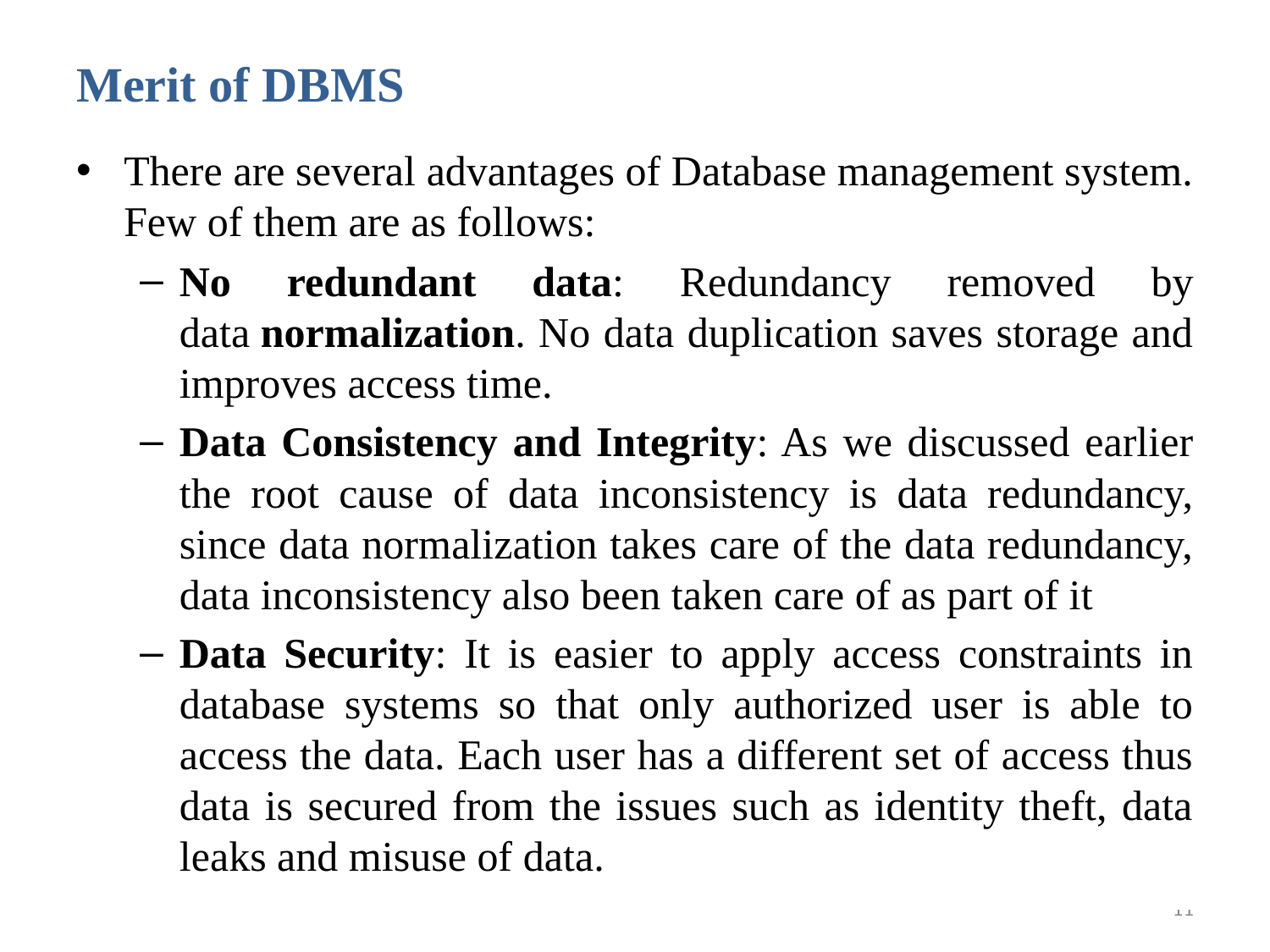

# Merit of DBMS
There are several advantages of Database management system. Few of them are as follows:
No redundant data: Redundancy removed by data normalization. No data duplication saves storage and improves access time.
Data Consistency and Integrity: As we discussed earlier the root cause of data inconsistency is data redundancy, since data normalization takes care of the data redundancy, data inconsistency also been taken care of as part of it
Data Security: It is easier to apply access constraints in database systems so that only authorized user is able to access the data. Each user has a different set of access thus data is secured from the issues such as identity theft, data leaks and misuse of data.
11